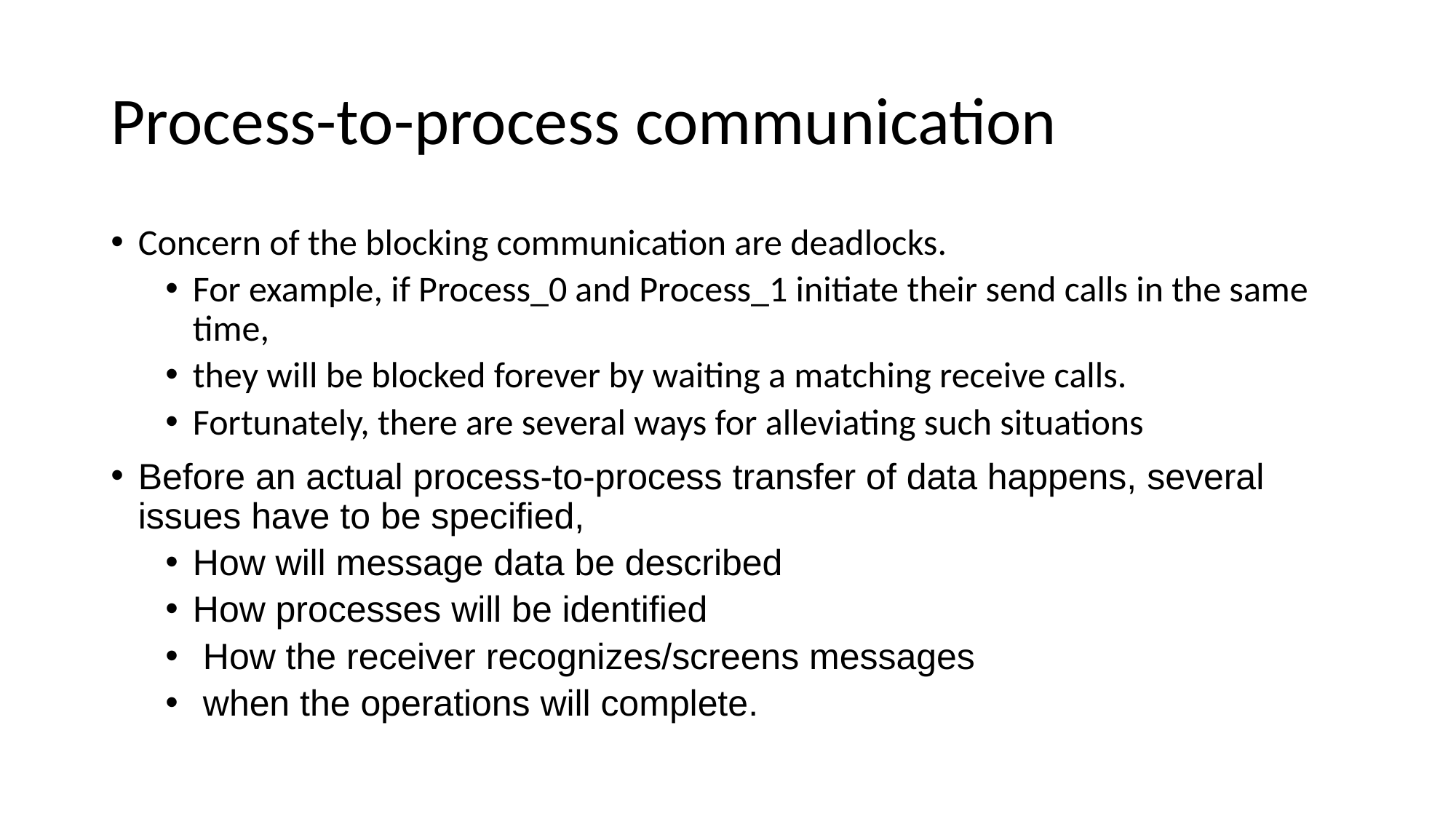

# Process-to-process communication
Concern of the blocking communication are deadlocks.
For example, if Process_0 and Process_1 initiate their send calls in the same time,
they will be blocked forever by waiting a matching receive calls.
Fortunately, there are several ways for alleviating such situations
Before an actual process-to-process transfer of data happens, several issues have to be specified,
How will message data be described
How processes will be identified
 How the receiver recognizes/screens messages
 when the operations will complete.